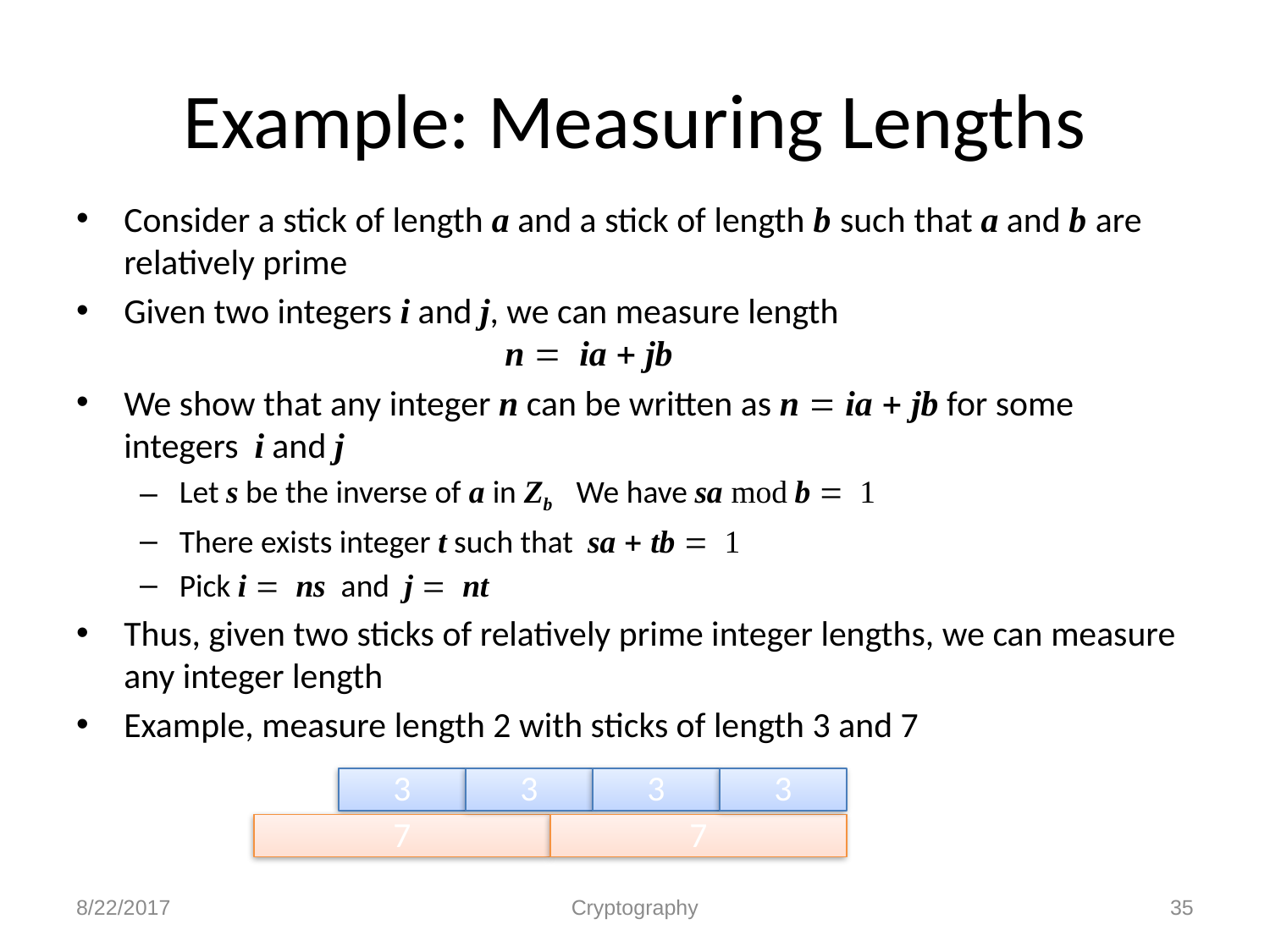

# Example: Measuring Lengths
Consider a stick of length a and a stick of length b such that a and b are relatively prime
Given two integers i and j, we can measure length
			n =  ia + jb
We show that any integer n can be written as n = ia + jb for some integers  i and j
Let s be the inverse of a in Zb    We have sa mod b = 1
There exists integer t such that  sa + tb = 1
Pick i =  ns  and  j =  nt
Thus, given two sticks of relatively prime integer lengths, we can measure any integer length
Example, measure length 2 with sticks of length 3 and 7
3
3
3
3
7
7
8/22/2017
Cryptography
35